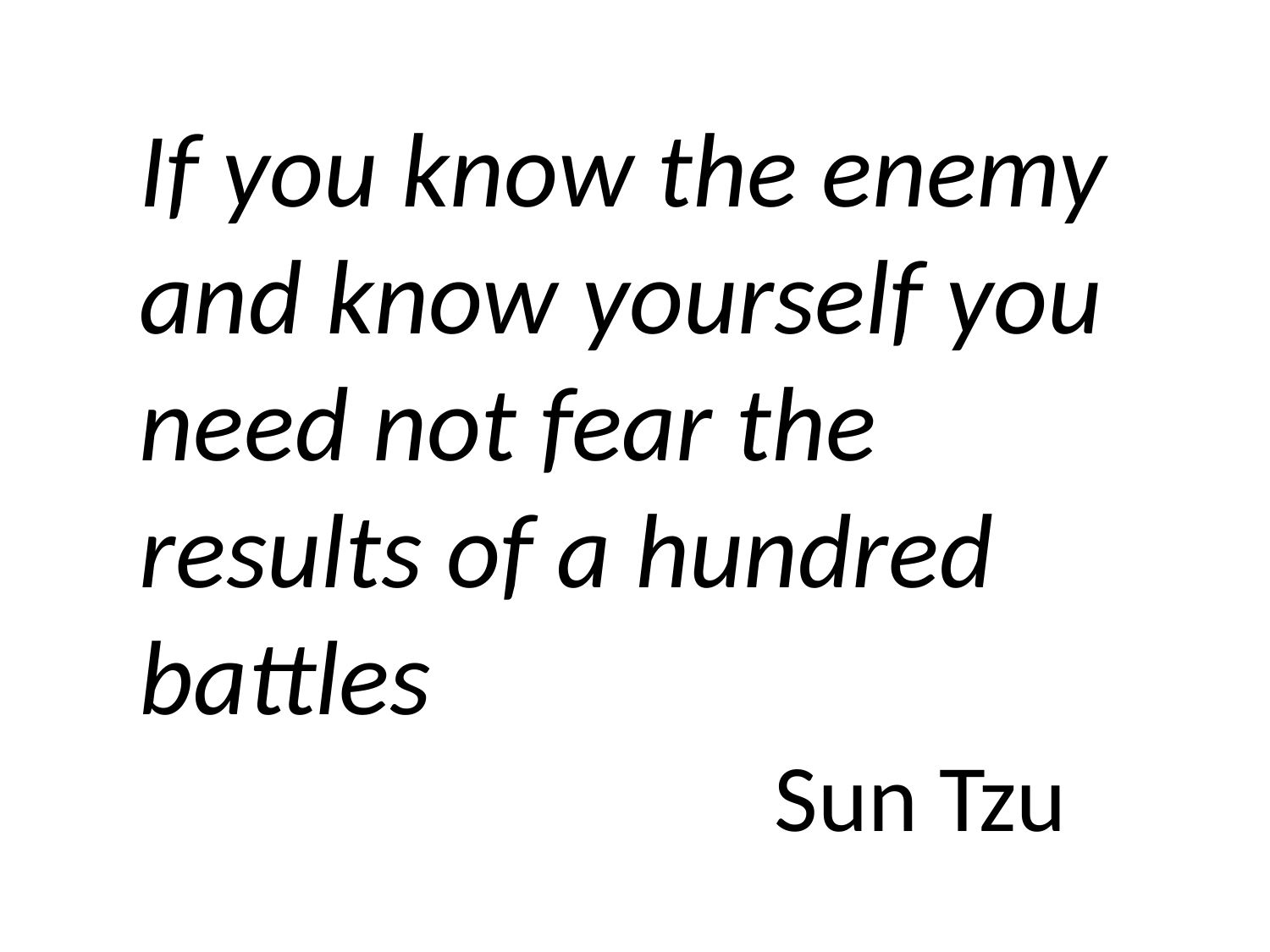

If you know the enemy and know yourself you need not fear the results of a hundred battles
					Sun Tzu